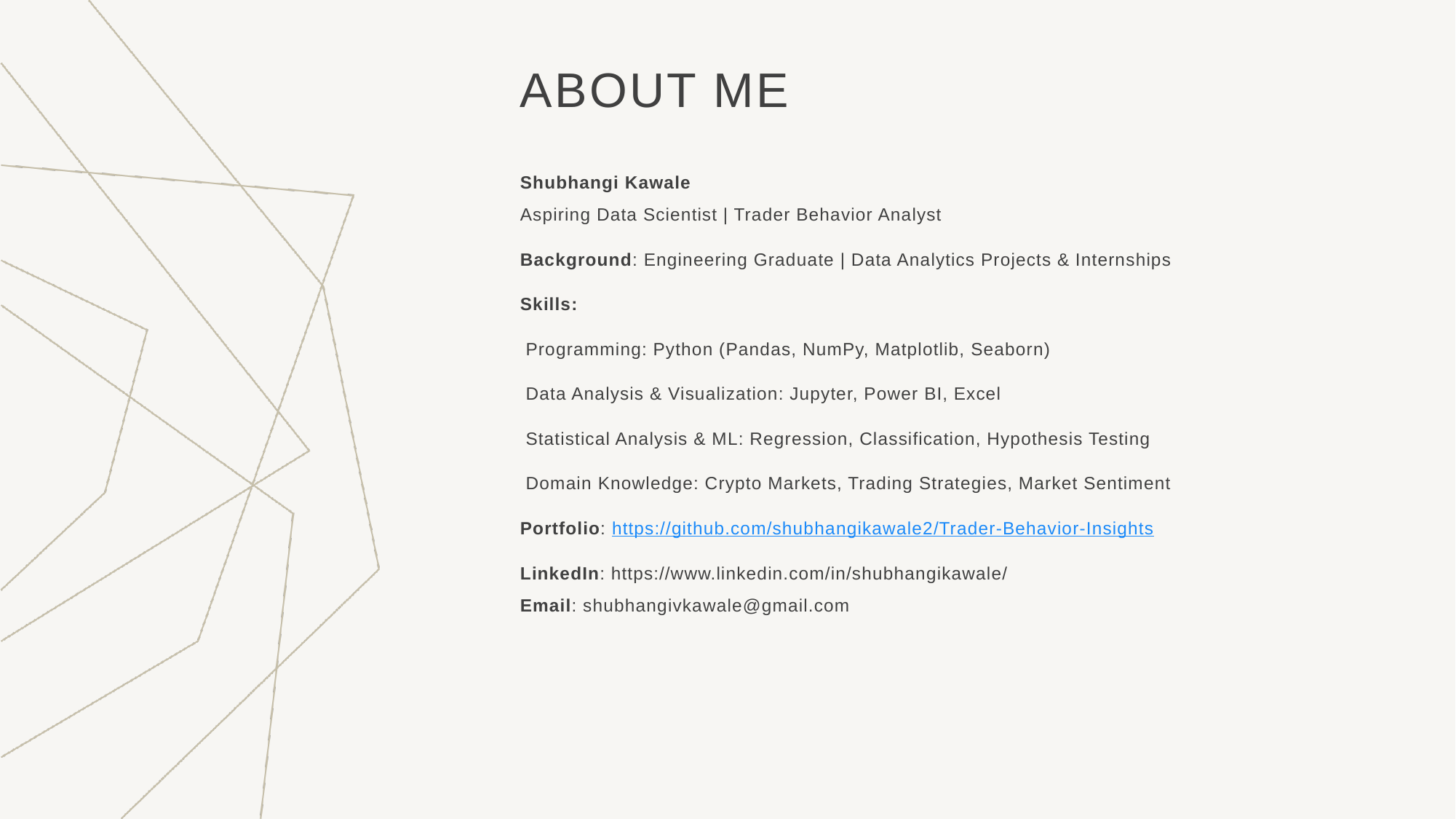

# About me
Shubhangi Kawale
Aspiring Data Scientist | Trader Behavior Analyst
Background: Engineering Graduate | Data Analytics Projects & Internships
Skills:
 Programming: Python (Pandas, NumPy, Matplotlib, Seaborn)
 Data Analysis & Visualization: Jupyter, Power BI, Excel
 Statistical Analysis & ML: Regression, Classification, Hypothesis Testing
 Domain Knowledge: Crypto Markets, Trading Strategies, Market Sentiment
Portfolio: https://github.com/shubhangikawale2/Trader-Behavior-Insights
LinkedIn: https://www.linkedin.com/in/shubhangikawale/
Email: shubhangivkawale@gmail.com